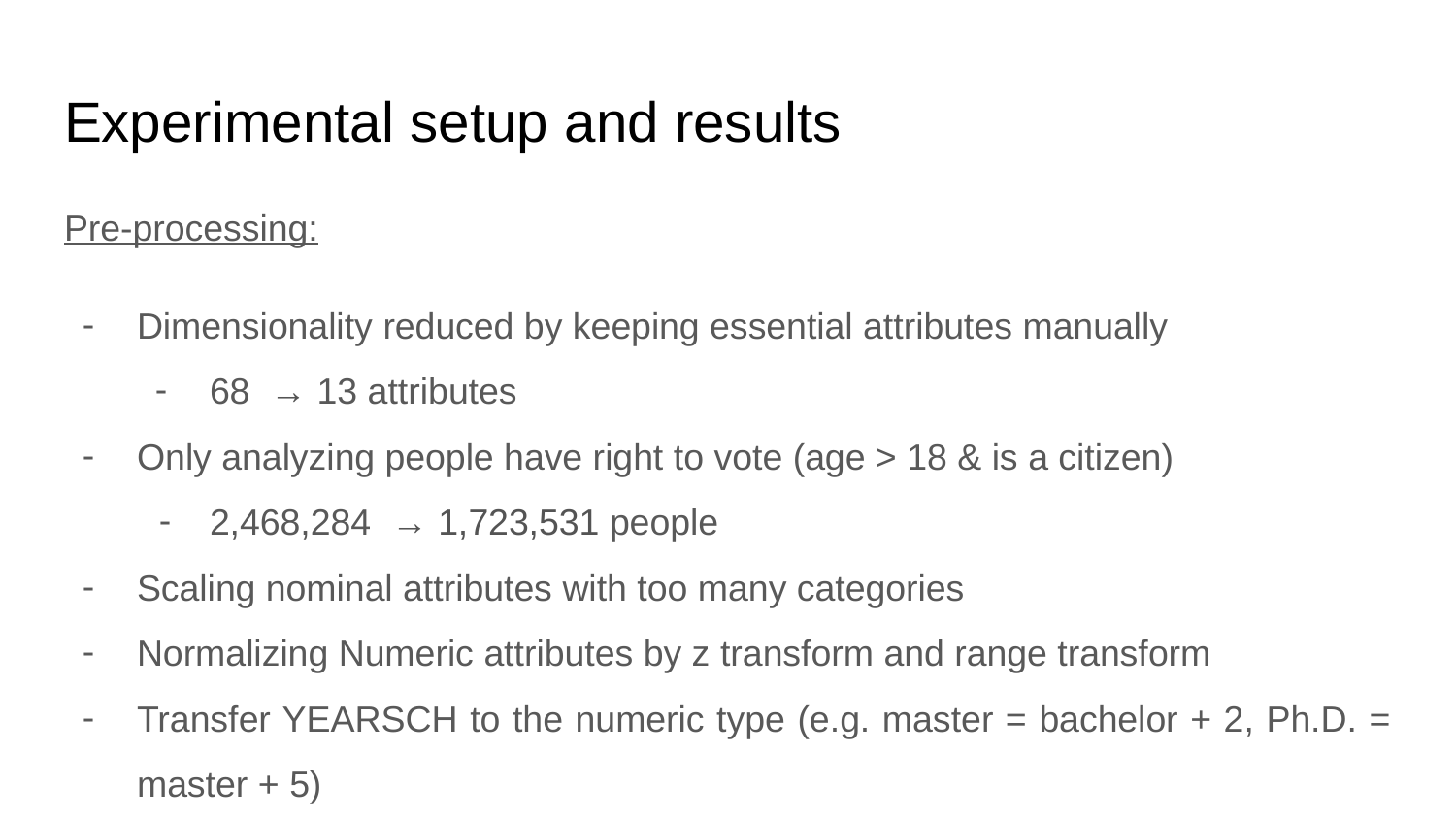

# Experimental setup and results
Pre-processing:
Dimensionality reduced by keeping essential attributes manually
68  → 13 attributes
Only analyzing people have right to vote (age > 18 & is a citizen)
2,468,284  → 1,723,531 people
Scaling nominal attributes with too many categories
Normalizing Numeric attributes by z transform and range transform
Transfer YEARSCH to the numeric type (e.g. master = bachelor + 2, Ph.D. = master + 5)